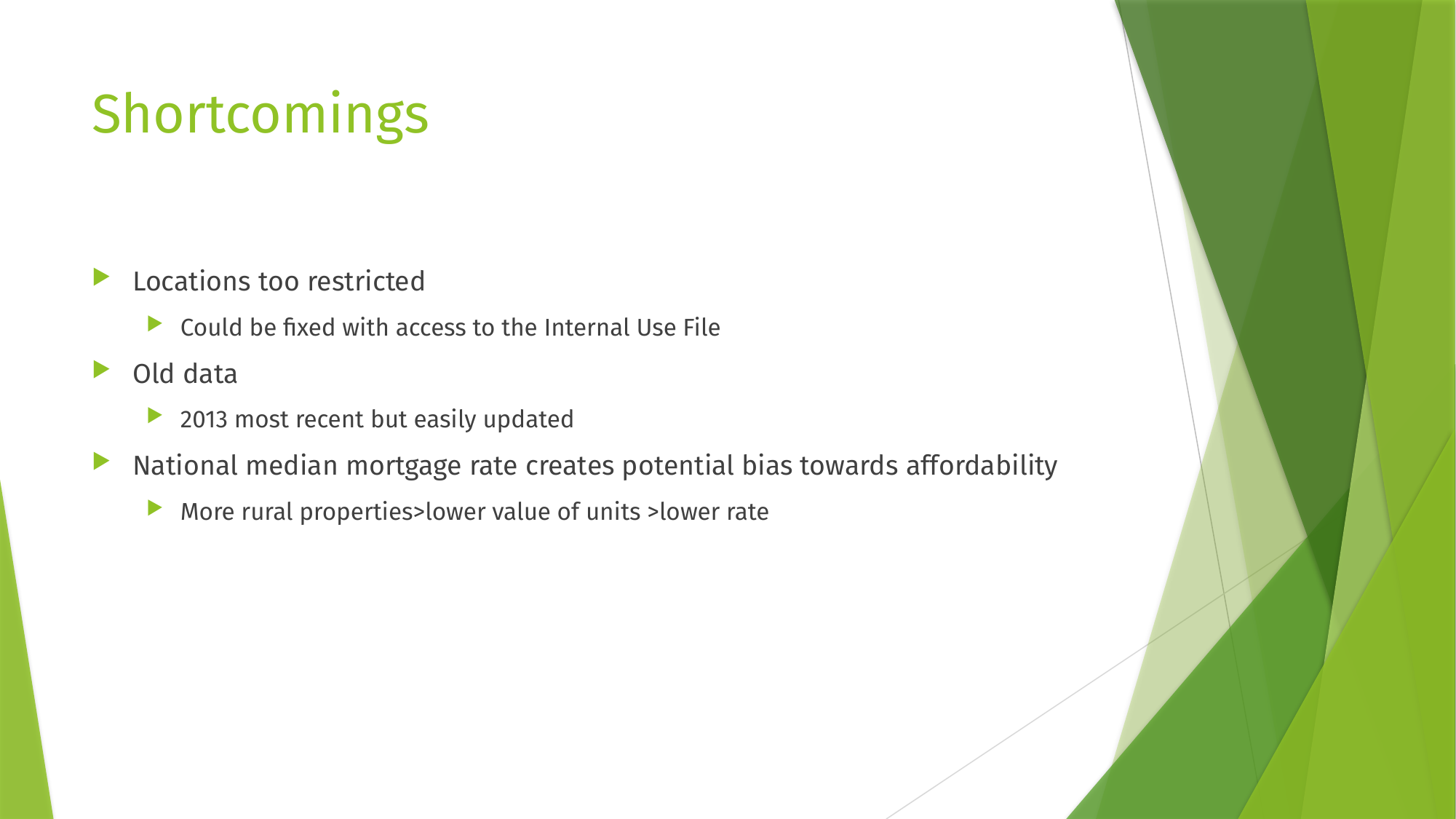

# Shortcomings
Locations too restricted
Could be fixed with access to the Internal Use File
Old data
2013 most recent but easily updated
National median mortgage rate creates potential bias towards affordability
More rural properties>lower value of units >lower rate